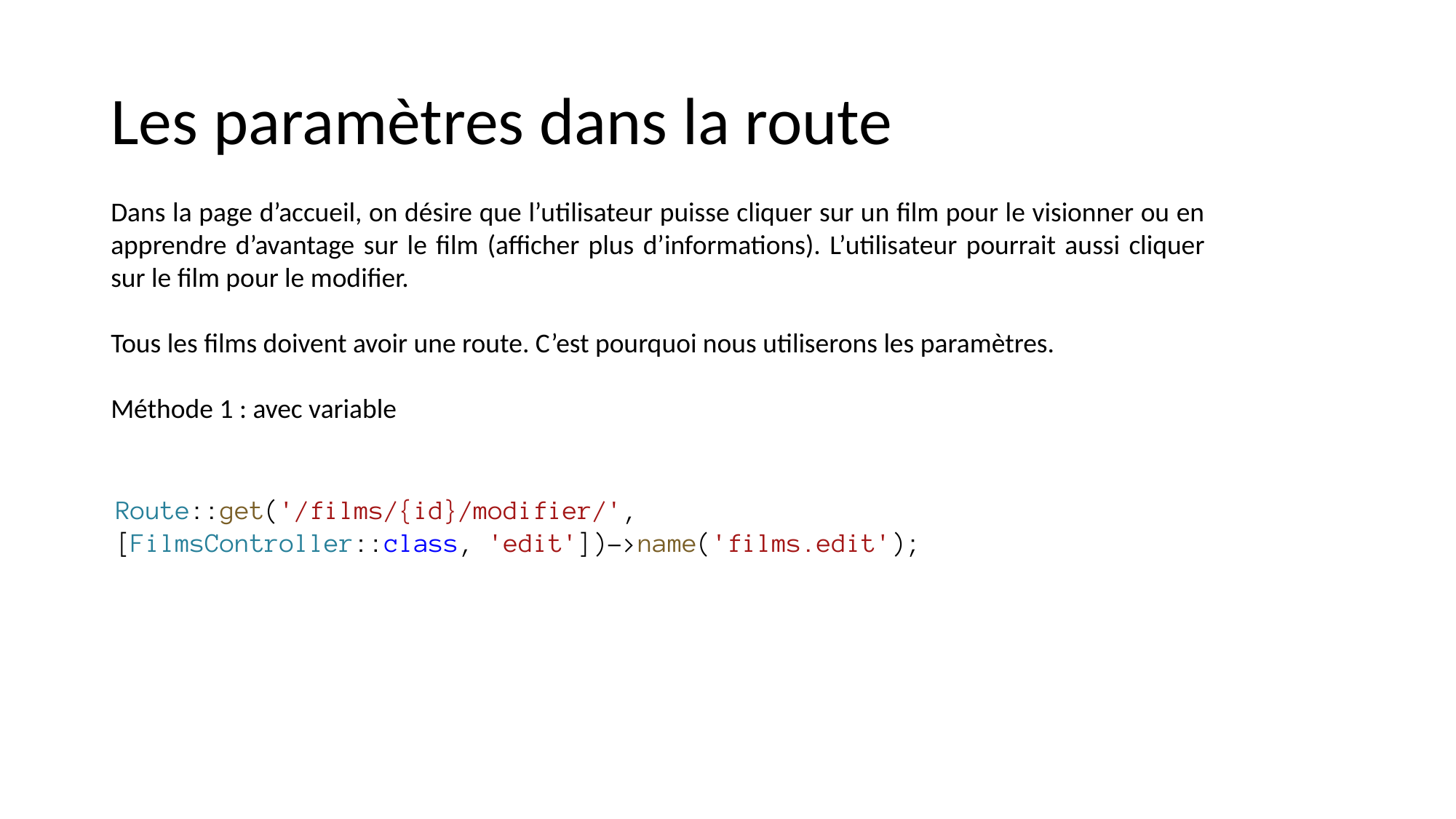

# Les paramètres dans la route
Dans la page d’accueil, on désire que l’utilisateur puisse cliquer sur un film pour le visionner ou en apprendre d’avantage sur le film (afficher plus d’informations). L’utilisateur pourrait aussi cliquer sur le film pour le modifier.

Tous les films doivent avoir une route. C’est pourquoi nous utiliserons les paramètres.

Méthode 1 : avec variable

Route::get('/films/{id}/modifier/',
[FilmsController::class, 'edit'])->name('films.edit');